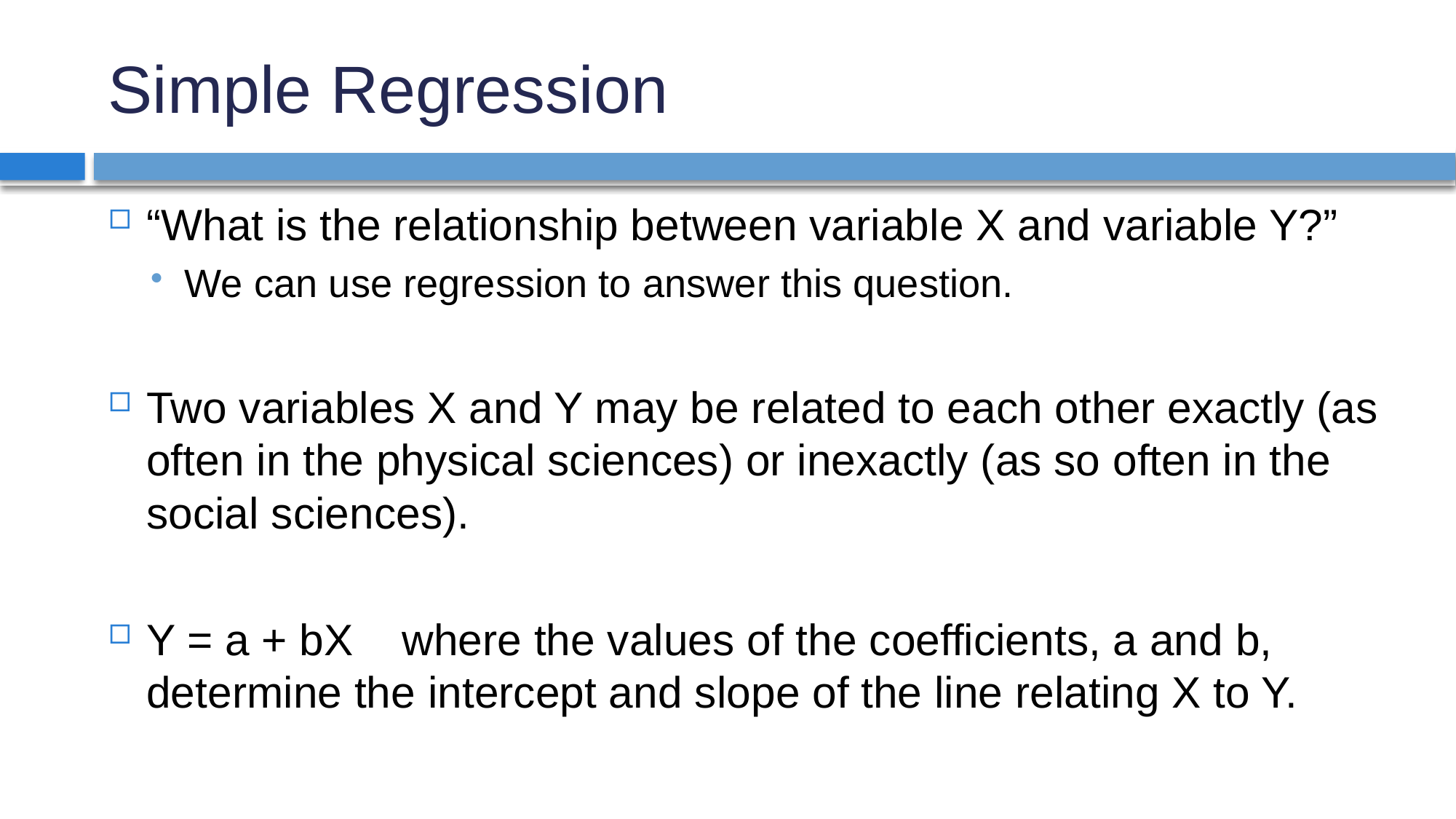

# Simple Regression
“What is the relationship between variable X and variable Y?”
We can use regression to answer this question.

Two variables X and Y may be related to each other exactly (as often in the physical sciences) or inexactly (as so often in the social sciences).

Y = a + bX    where the values of the coefficients, a and b, determine the intercept and slope of the line relating X to Y.